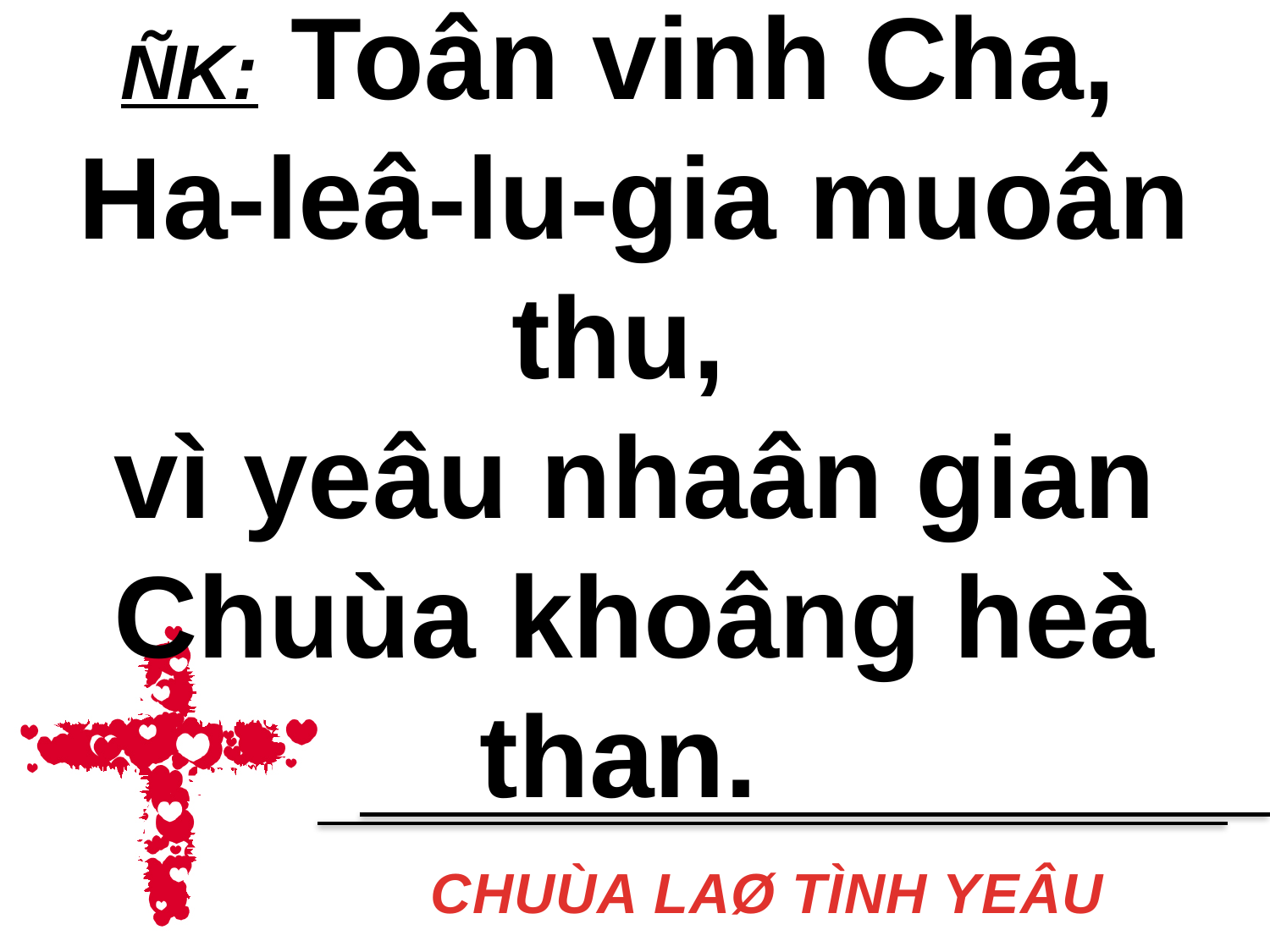

ÑK: Toân vinh Cha,
Ha-leâ-lu-gia muoân thu,
vì yeâu nhaân gian Chuùa khoâng heà than.
# CHUÙA LAØ TÌNH YEÂU